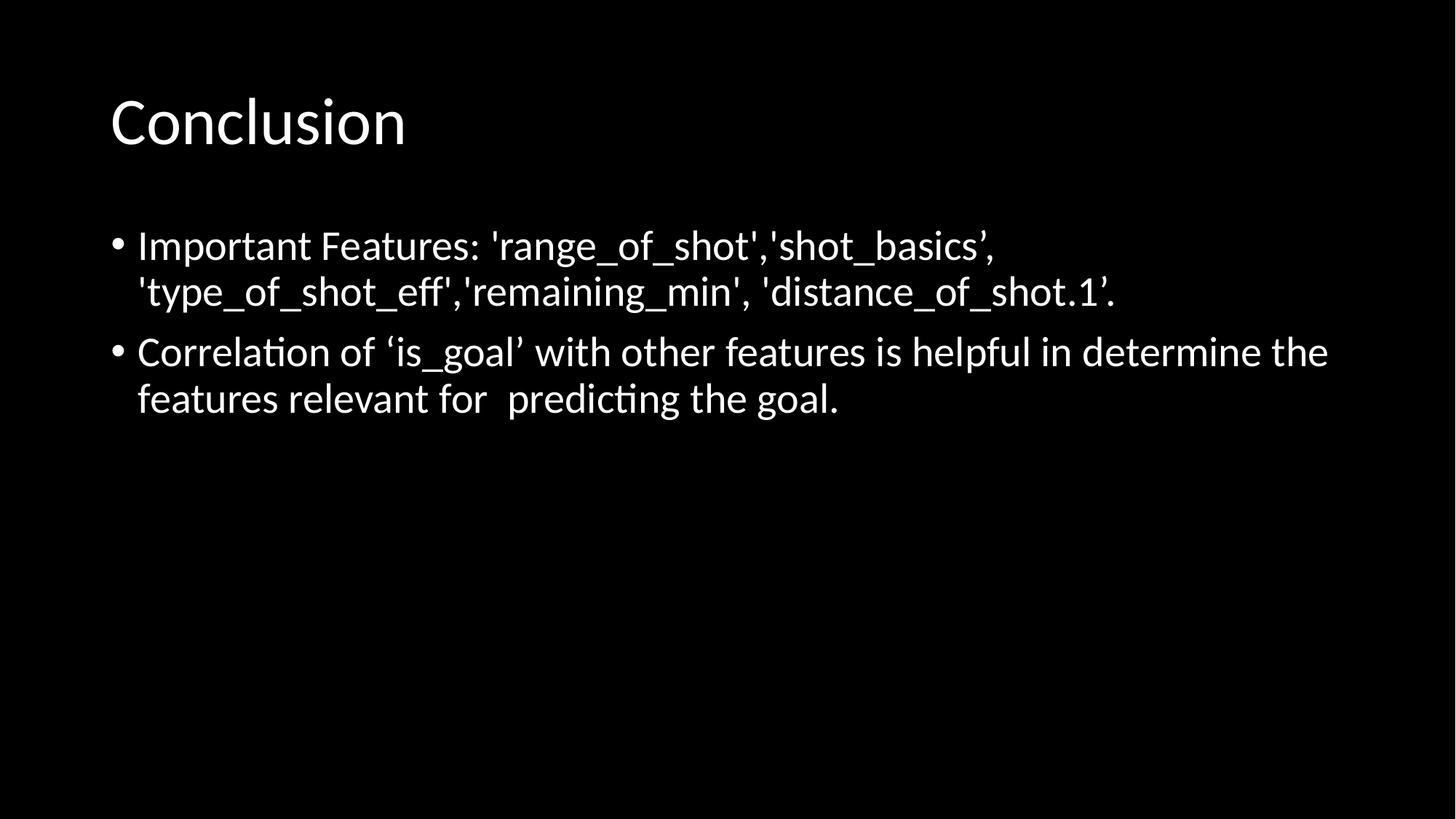

# Conclusion
Important Features: 'range_of_shot','shot_basics’, 'type_of_shot_eff','remaining_min', 'distance_of_shot.1’.
Correlation of ‘is_goal’ with other features is helpful in determine the features relevant for  predicting the goal.